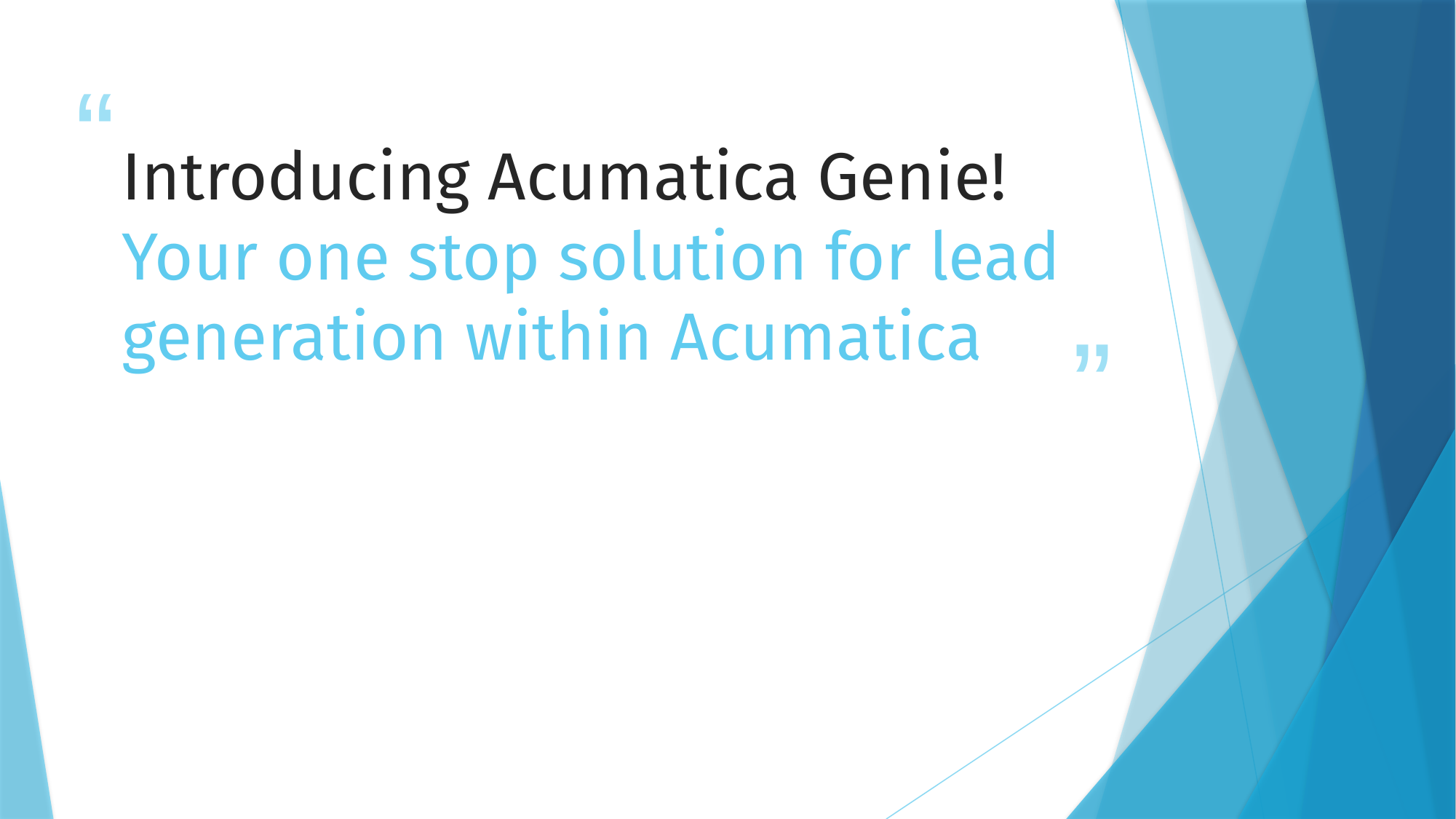

# Introducing Acumatica Genie! Your one stop solution for lead generation within Acumatica